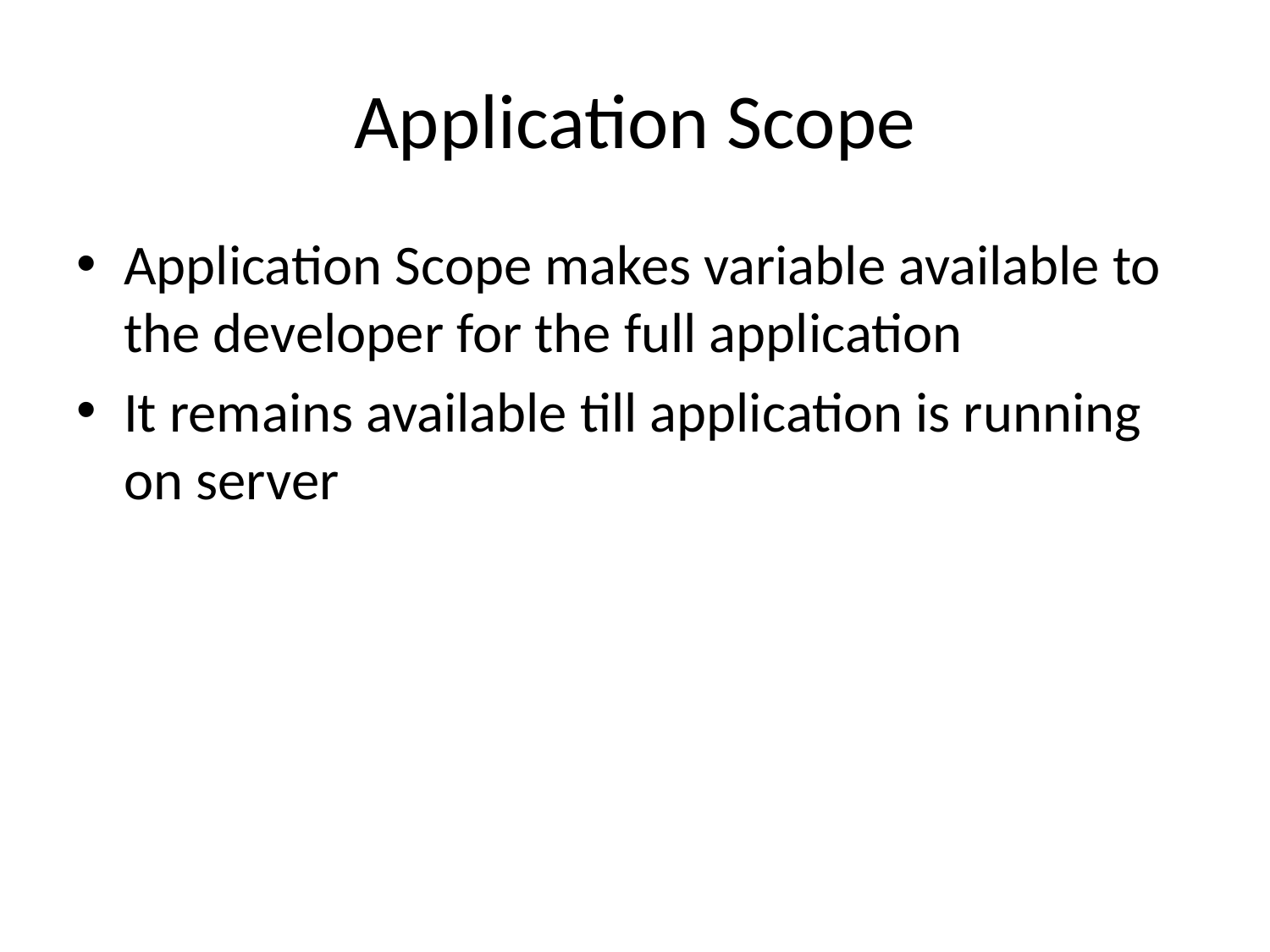

# Application Scope
Application Scope makes variable available to the developer for the full application
It remains available till application is running on server